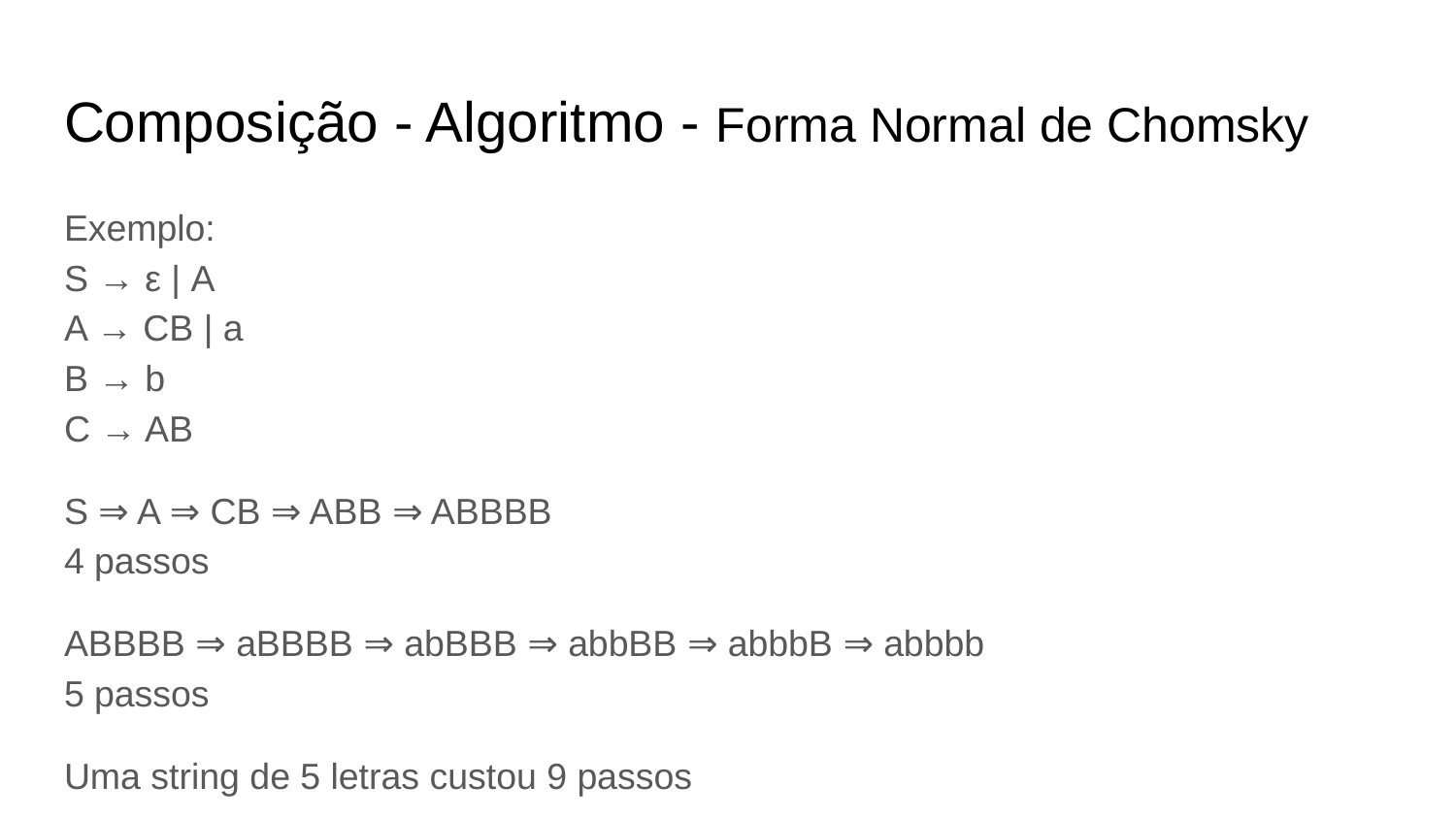

# Composição - Algoritmo - Forma Normal de Chomsky
Exemplo:
S → ε | A
A → CB | a
B → b
C → AB
S ⇒ A ⇒ CB ⇒ ABB ⇒ ABBBB
4 passos
ABBBB ⇒ aBBBB ⇒ abBBB ⇒ abbBB ⇒ abbbB ⇒ abbbb
5 passos
Uma string de 5 letras custou 9 passos